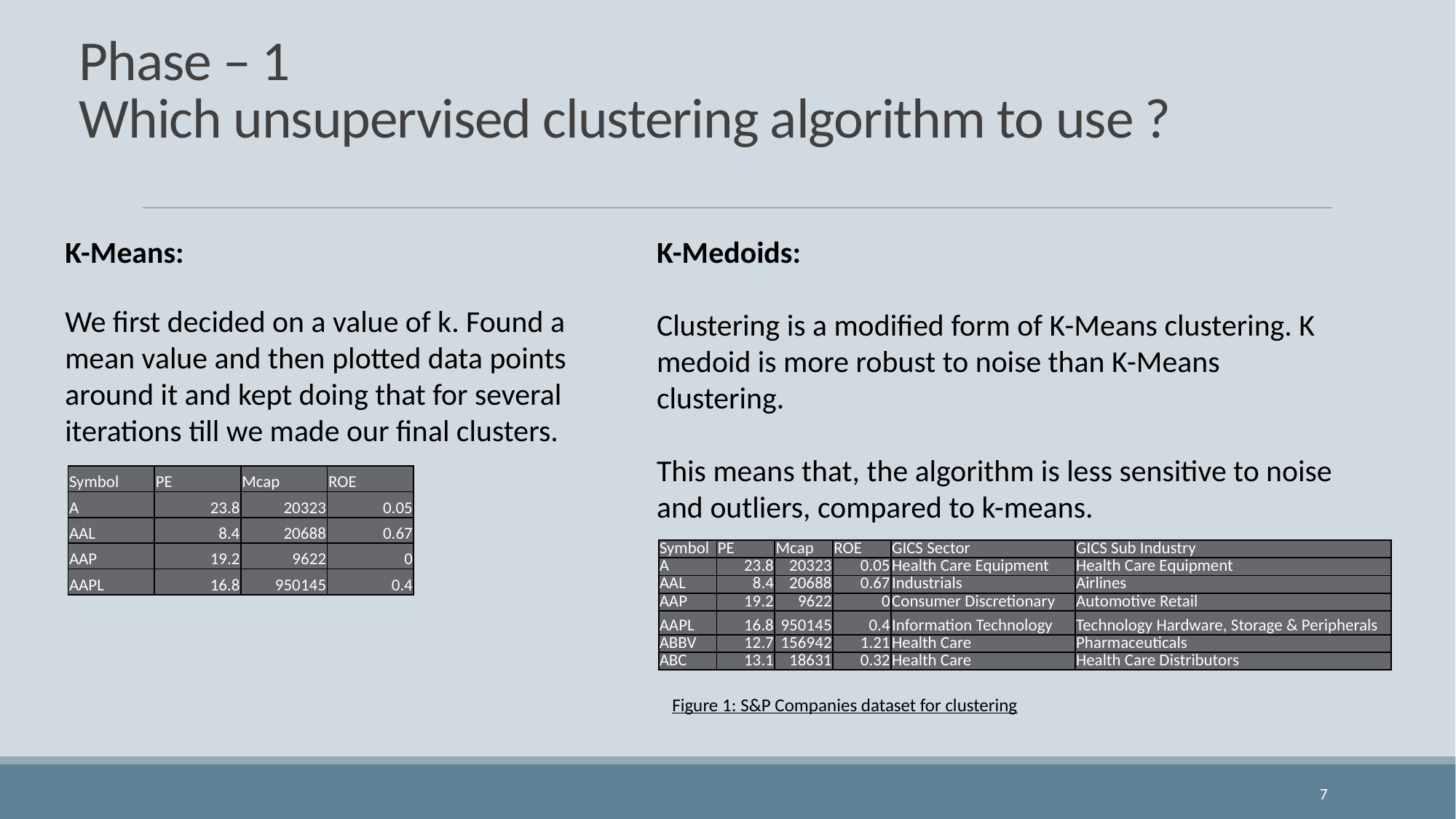

# Phase – 1 Which unsupervised clustering algorithm to use ?
K-Means:

We first decided on a value of k. Found a mean value and then plotted data points around it and kept doing that for several iterations till we made our final clusters.

K-Medoids:

Clustering is a modified form of K-Means clustering. K medoid is more robust to noise than K-Means clustering.
This means that, the algorithm is less sensitive to noise and outliers, compared to k-means.
| Symbol | PE | Mcap | ROE |
| --- | --- | --- | --- |
| A | 23.8 | 20323 | 0.05 |
| AAL | 8.4 | 20688 | 0.67 |
| AAP | 19.2 | 9622 | 0 |
| AAPL | 16.8 | 950145 | 0.4 |
| Symbol | PE | Mcap | ROE | GICS Sector | GICS Sub Industry |
| --- | --- | --- | --- | --- | --- |
| A | 23.8 | 20323 | 0.05 | Health Care Equipment | Health Care Equipment |
| AAL | 8.4 | 20688 | 0.67 | Industrials | Airlines |
| AAP | 19.2 | 9622 | 0 | Consumer Discretionary | Automotive Retail |
| AAPL | 16.8 | 950145 | 0.4 | Information Technology | Technology Hardware, Storage & Peripherals |
| ABBV | 12.7 | 156942 | 1.21 | Health Care | Pharmaceuticals |
| ABC | 13.1 | 18631 | 0.32 | Health Care | Health Care Distributors |
Figure 1: S&P Companies dataset for clustering
7